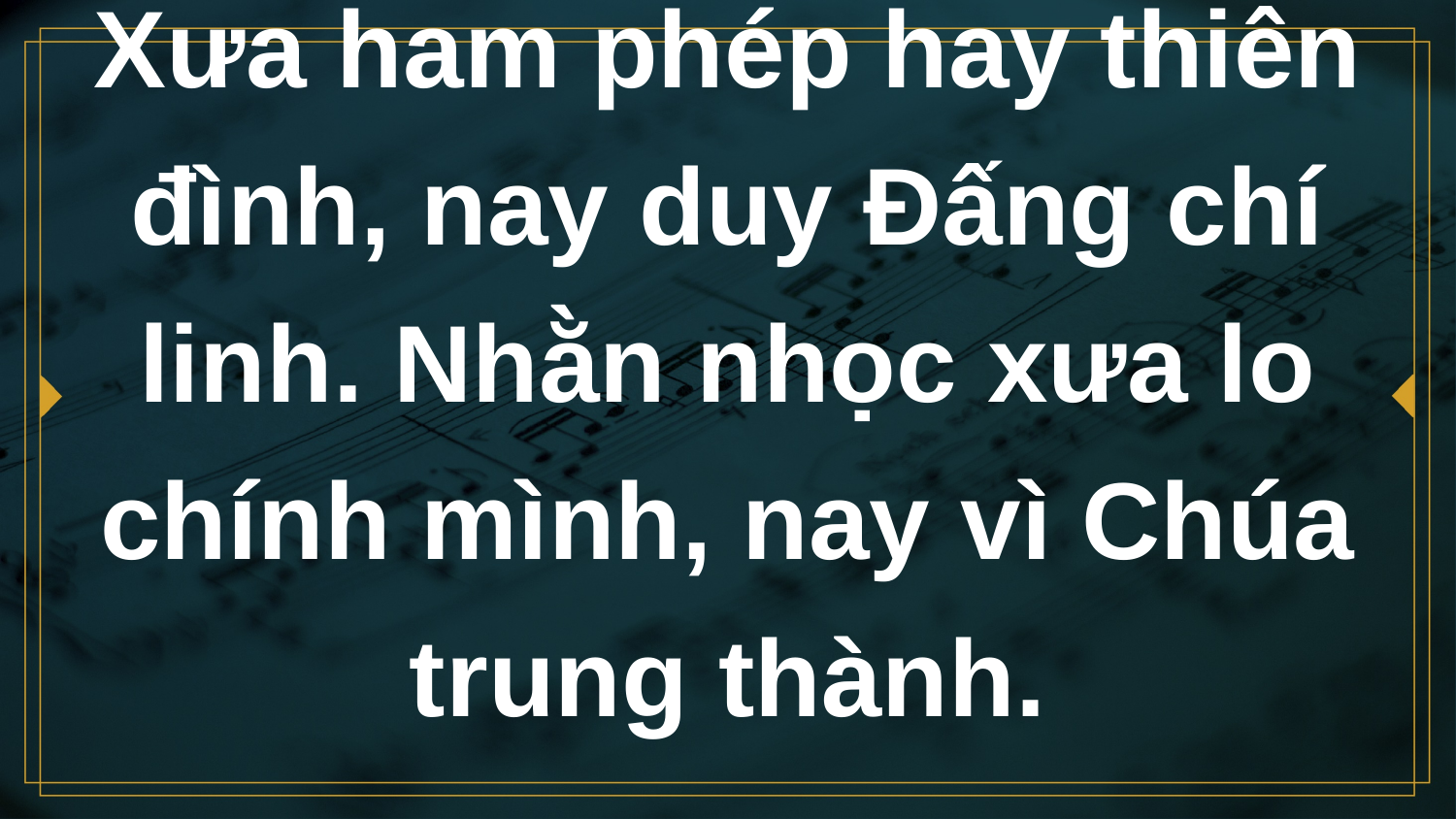

# Xưa ham phép hay thiên đình, nay duy Đấng chí linh. Nhằn nhọc xưa lo chính mình, nay vì Chúa trung thành.